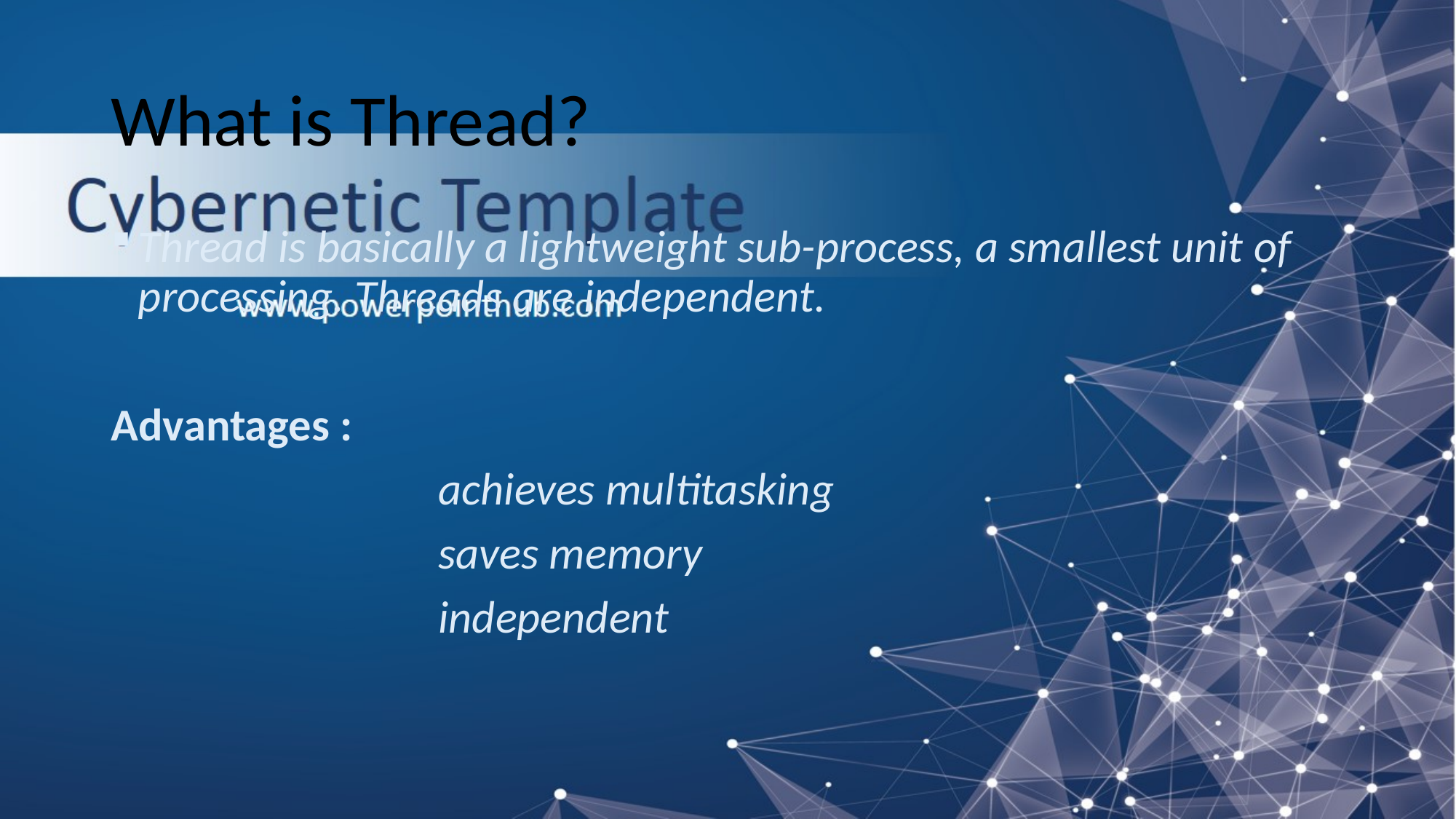

# What is Thread?
Thread is basically a lightweight sub-process, a smallest unit of processing. Threads are independent.

Advantages :
			achieves multitasking
			saves memory
			independent